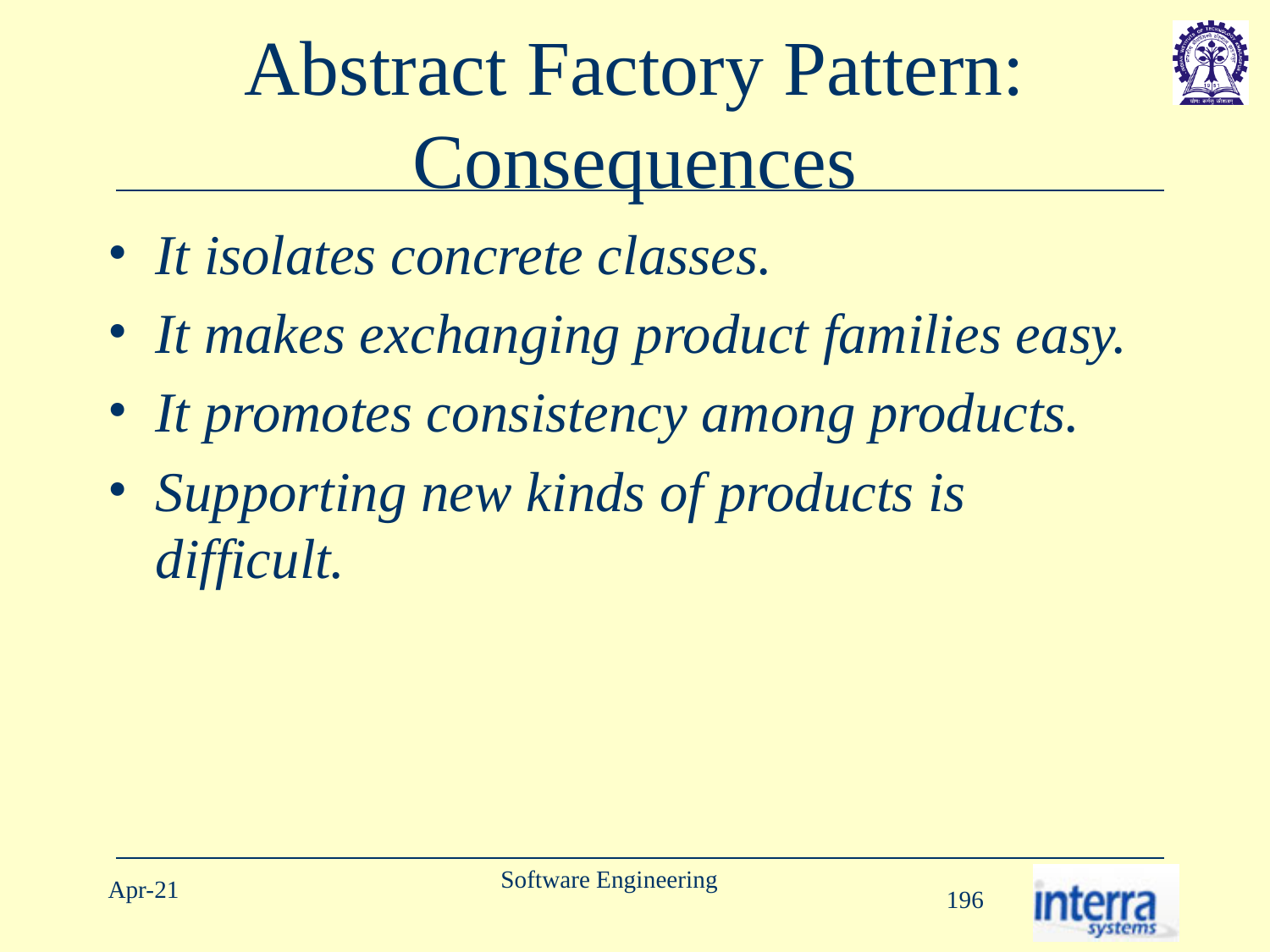

# Abstract Factory Pattern: Consequences
It isolates concrete classes.
It makes exchanging product families easy.
It promotes consistency among products.
Supporting new kinds of products is difficult.
Software Engineering
Apr-21